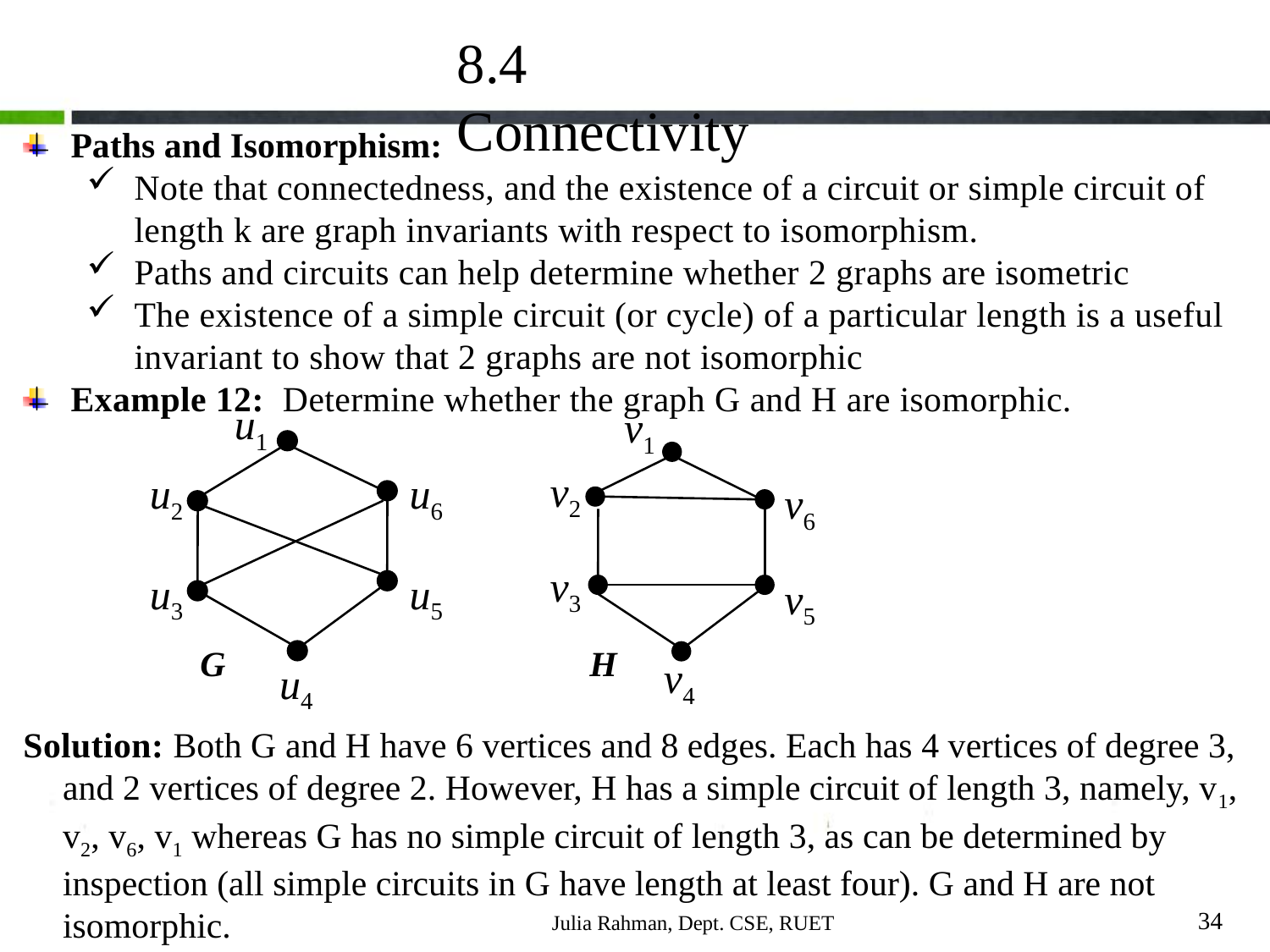

8.4 Connectivity
Paths and Isomorphism:
Note that connectedness, and the existence of a circuit or simple circuit of length k are graph invariants with respect to isomorphism.
Paths and circuits can help determine whether 2 graphs are isometric
The existence of a simple circuit (or cycle) of a particular length is a useful invariant to show that 2 graphs are not isomorphic
Example 12:  Determine whether the graph G and H are isomorphic.

Solution: Both G and H have 6 vertices and 8 edges. Each has 4 vertices of degree 3, and 2 vertices of degree 2. However, H has a simple circuit of length 3, namely, v1, v2, v6, v1 whereas G has no simple circuit of length 3, as can be determined by inspection (all simple circuits in G have length at least four). G and H are not isomorphic.
u1

u2
u6

u3
u5

G

u4
v1

v2
v6

v3
v5

H

v4
34
Julia Rahman, Dept. CSE, RUET